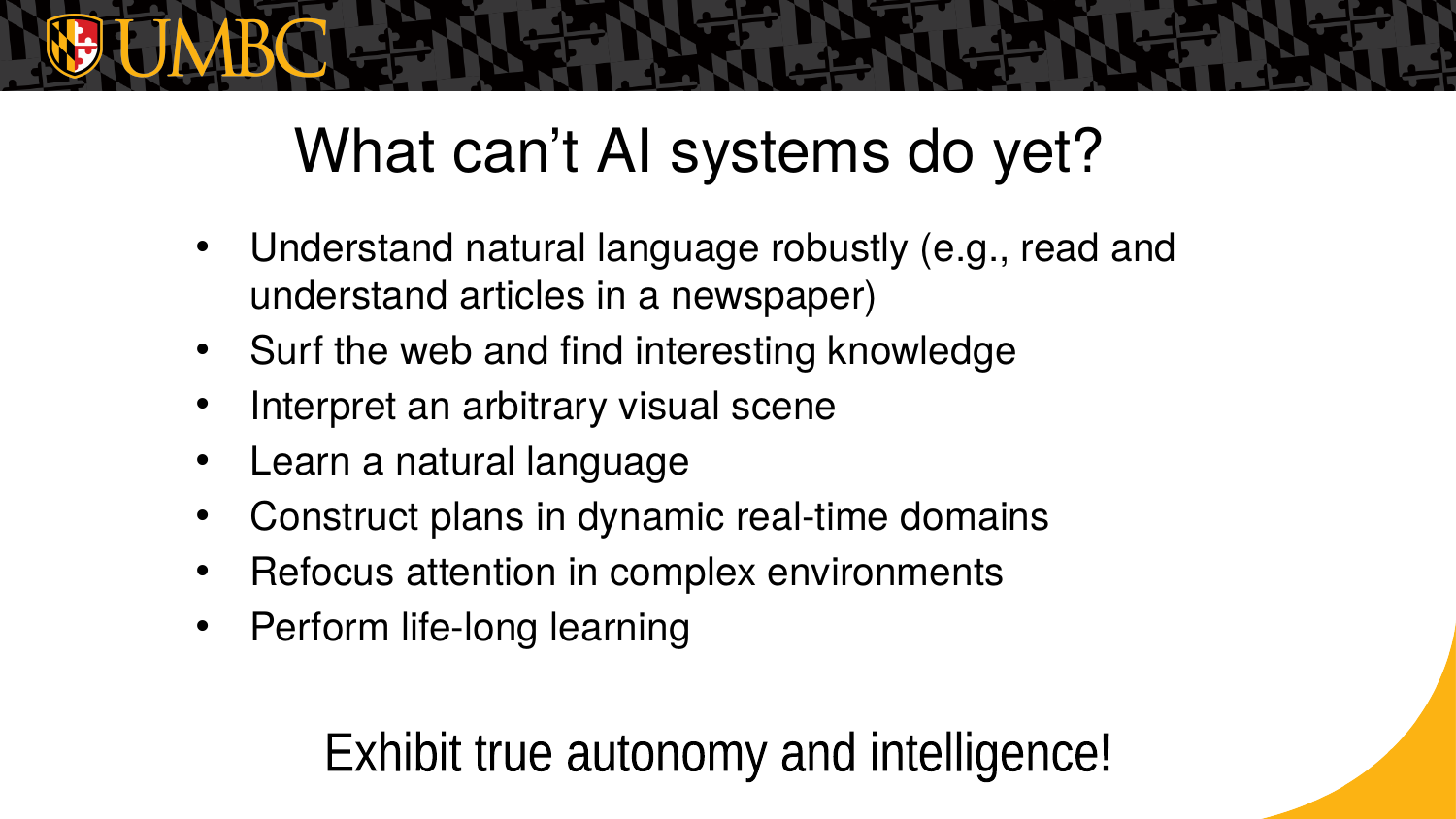

# What can’t AI systems do yet?
Understand natural language robustly (e.g., read and understand articles in a newspaper)
Surf the web and find interesting knowledge
Interpret an arbitrary visual scene
Learn a natural language
Construct plans in dynamic real-time domains
Refocus attention in complex environments
Perform life-long learning
Exhibit true autonomy and intelligence!